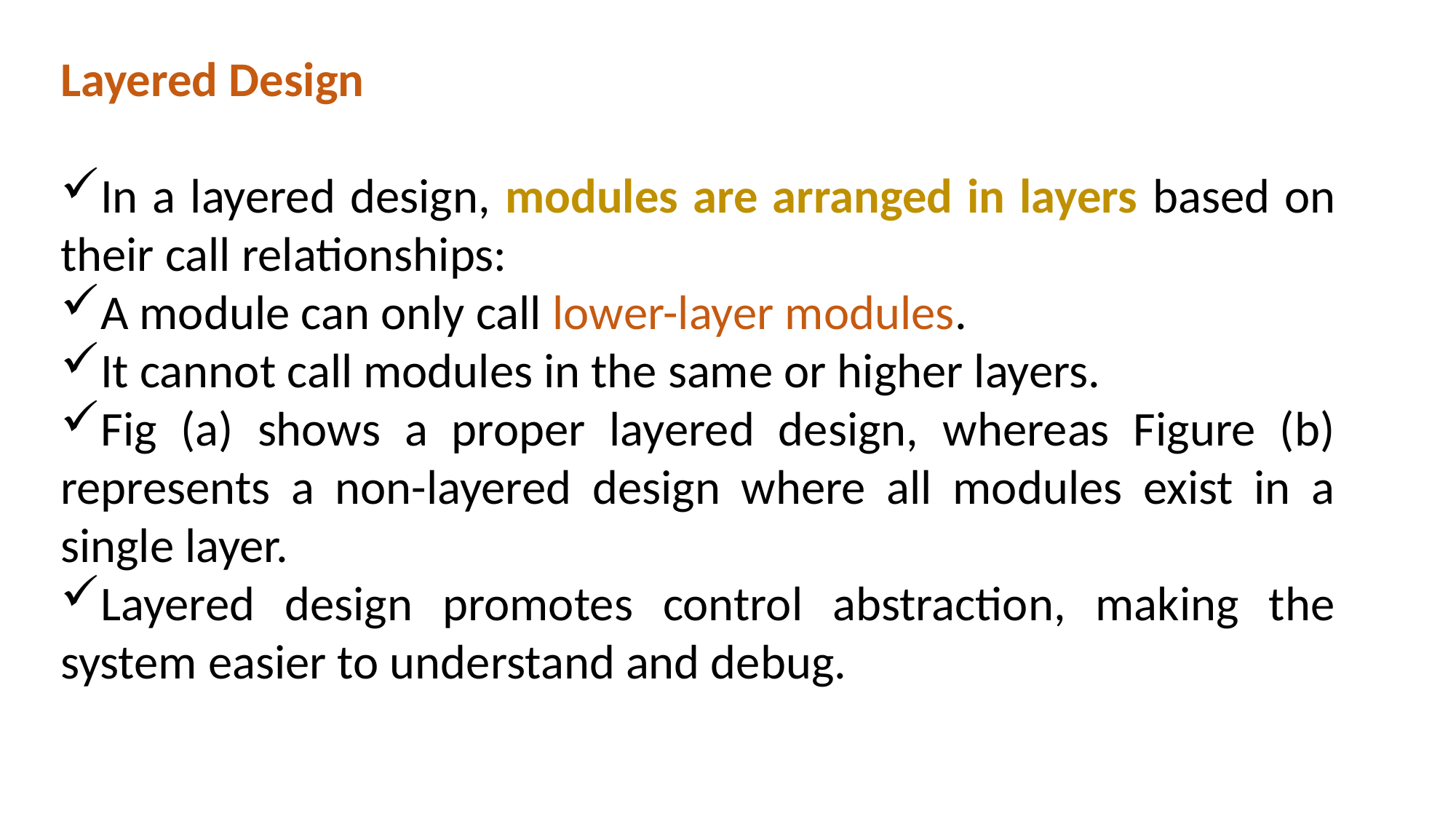

Layered Design

In a layered design, modules are arranged in layers based on their call relationships:
A module can only call lower-layer modules.
It cannot call modules in the same or higher layers.
Fig (a) shows a proper layered design, whereas Figure (b) represents a non-layered design where all modules exist in a single layer.
Layered design promotes control abstraction, making the system easier to understand and debug.